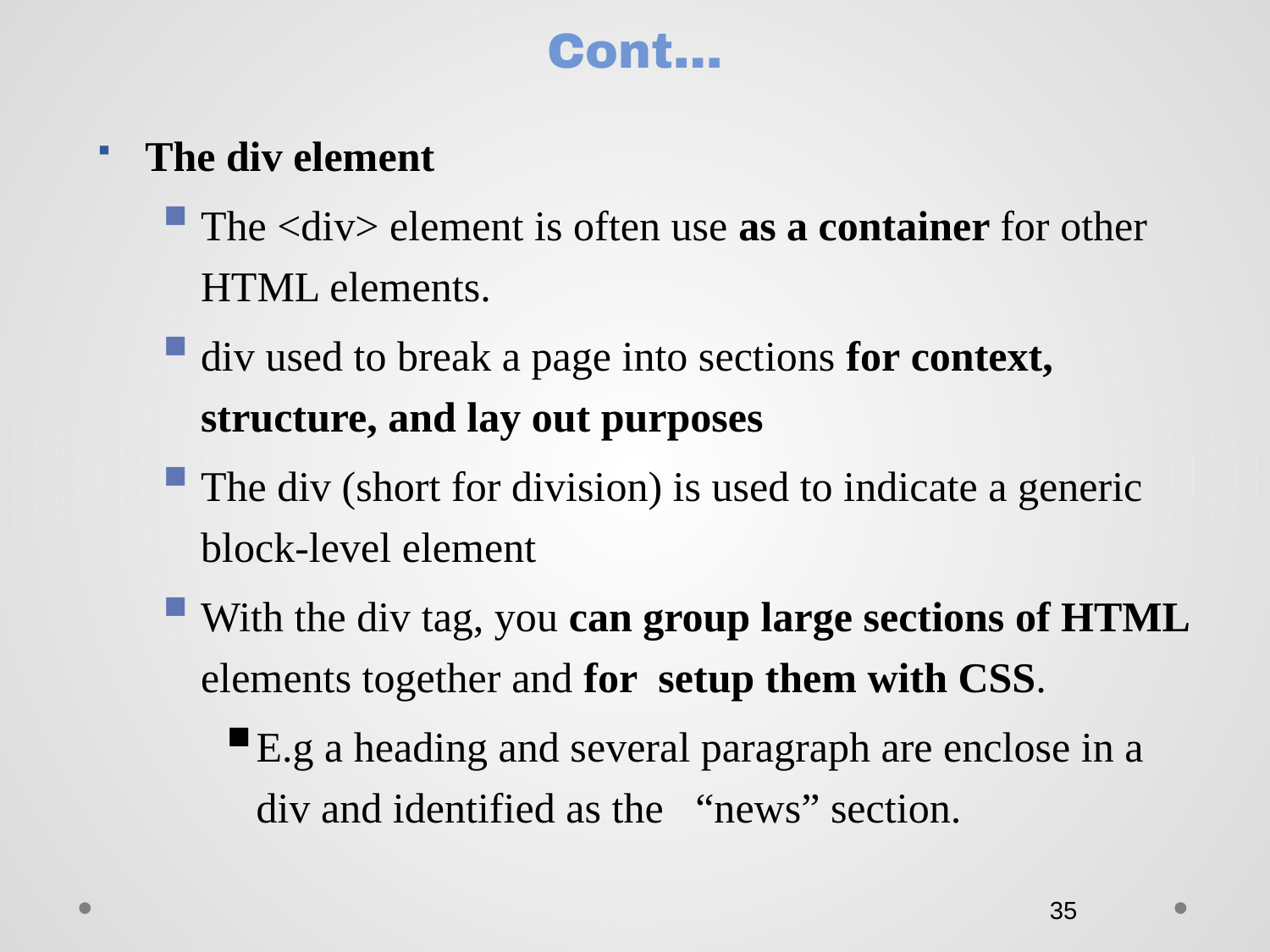

# Cont…
The div element
The <div> element is often use as a container for other HTML elements.
div used to break a page into sections for context, structure, and lay out purposes
The div (short for division) is used to indicate a generic block-level element
With the div tag, you can group large sections of HTML elements together and for  setup them with CSS.
E.g a heading and several paragraph are enclose in a   div and identified as the   “news” section.
35